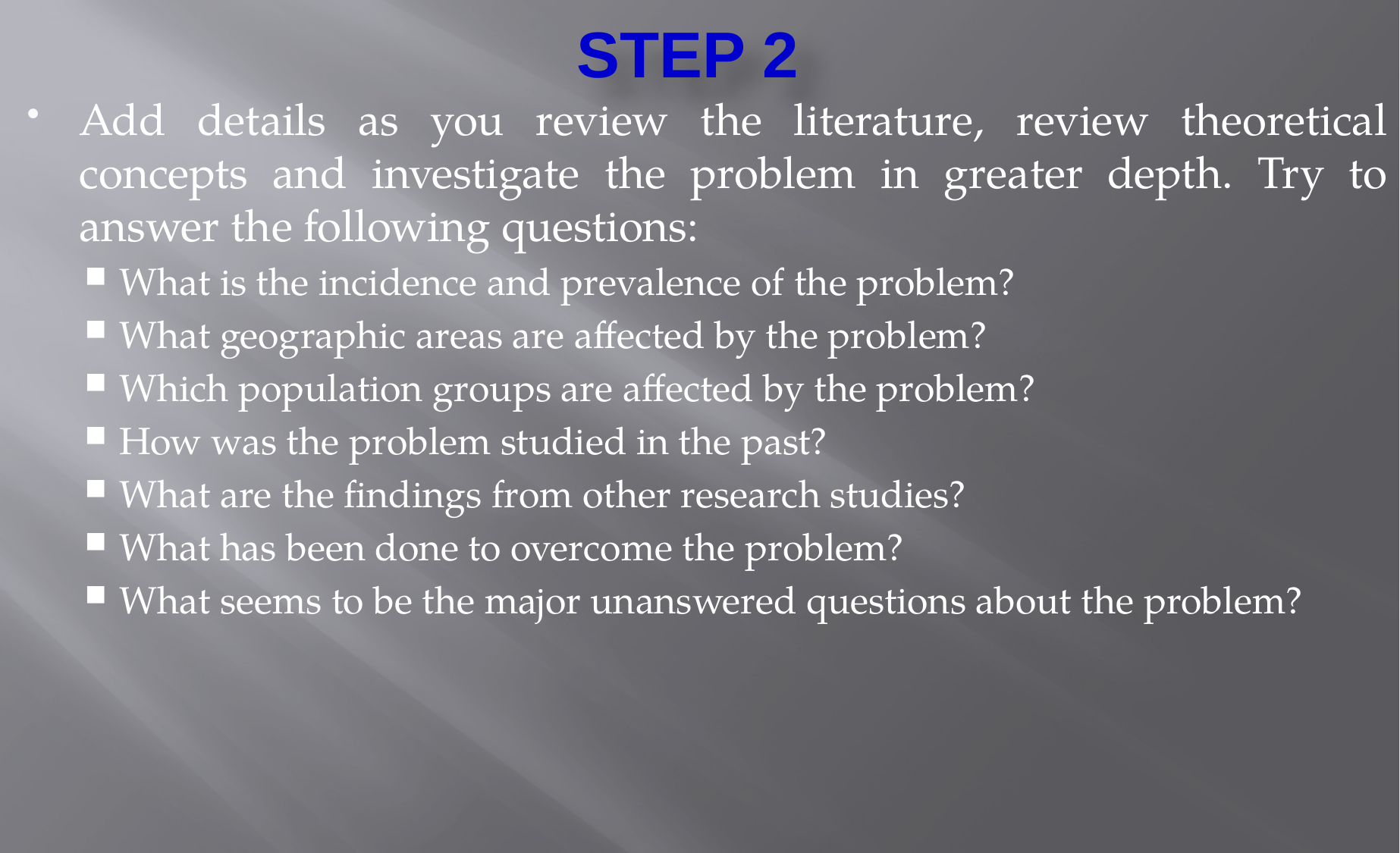

# STEP 2
Add details as you review the literature, review theoretical concepts and investigate the problem in greater depth. Try to answer the following questions:
What is the incidence and prevalence of the problem?
What geographic areas are affected by the problem?
Which population groups are affected by the problem?
How was the problem studied in the past?
What are the findings from other research studies?
What has been done to overcome the problem?
What seems to be the major unanswered questions about the problem?